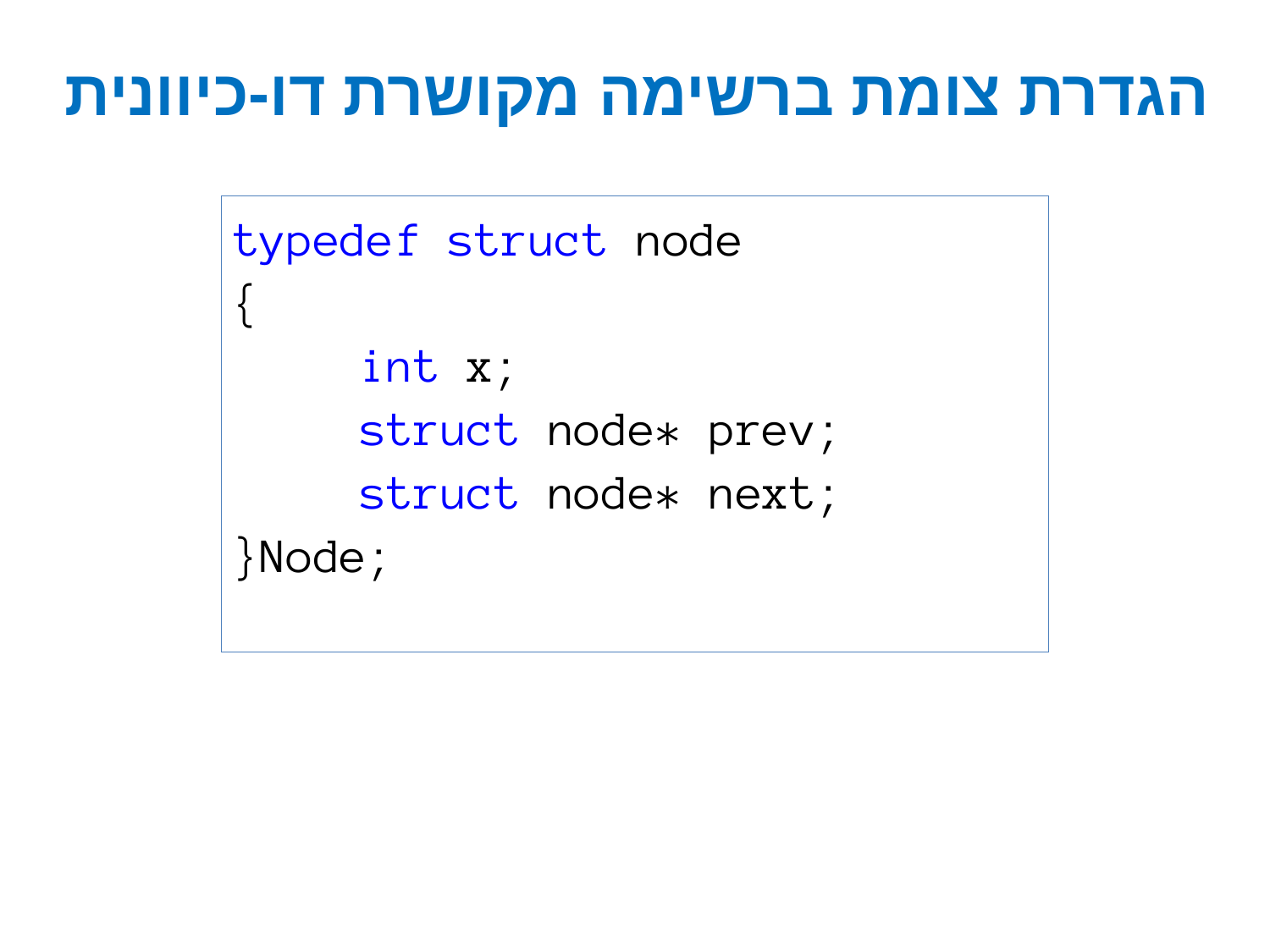

הגדרת צומת ברשימה מקושרת דו-כיוונית
typedef struct node
{
	int x;
	struct node* prev;
	struct node* next;
}Node;